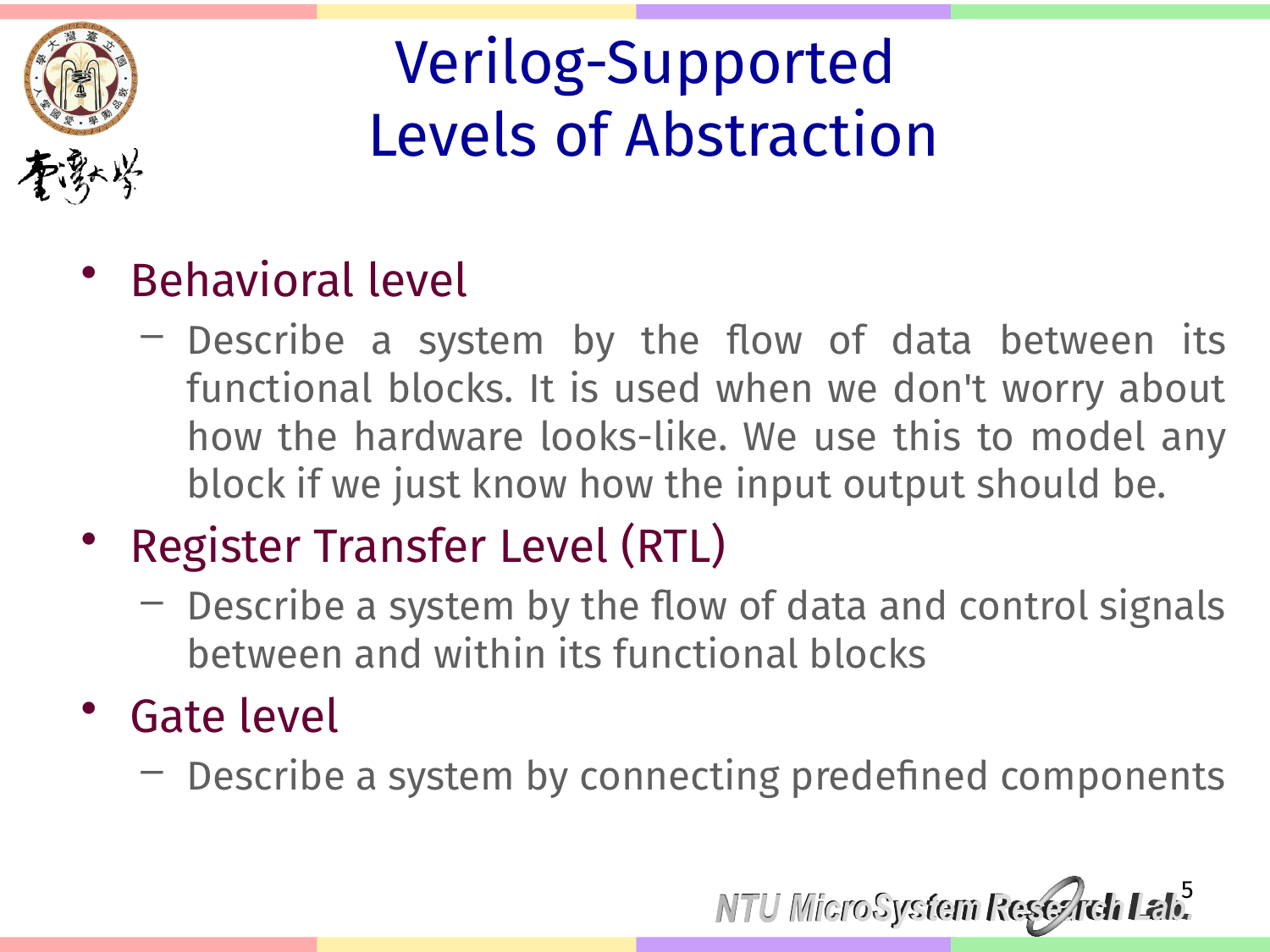

# Verilog-Supported Levels of Abstraction
Behavioral level
Describe a system by the flow of data between its functional blocks. It is used when we don't worry about how the hardware looks-like. We use this to model any block if we just know how the input output should be.
Register Transfer Level (RTL)
Describe a system by the flow of data and control signals between and within its functional blocks
Gate level
Describe a system by connecting predefined components
		5